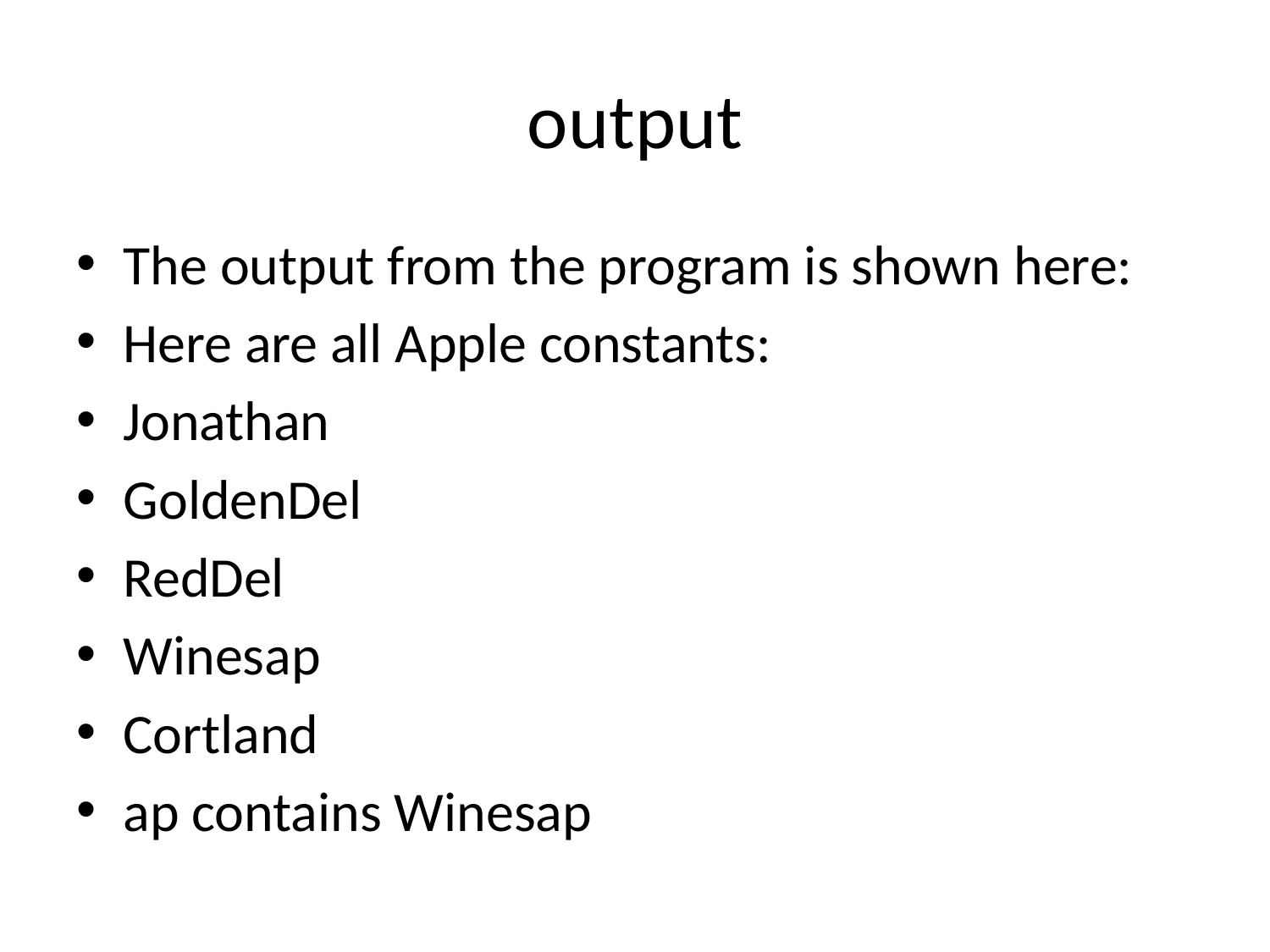

# output
The output from the program is shown here:
Here are all Apple constants:
Jonathan
GoldenDel
RedDel
Winesap
Cortland
ap contains Winesap